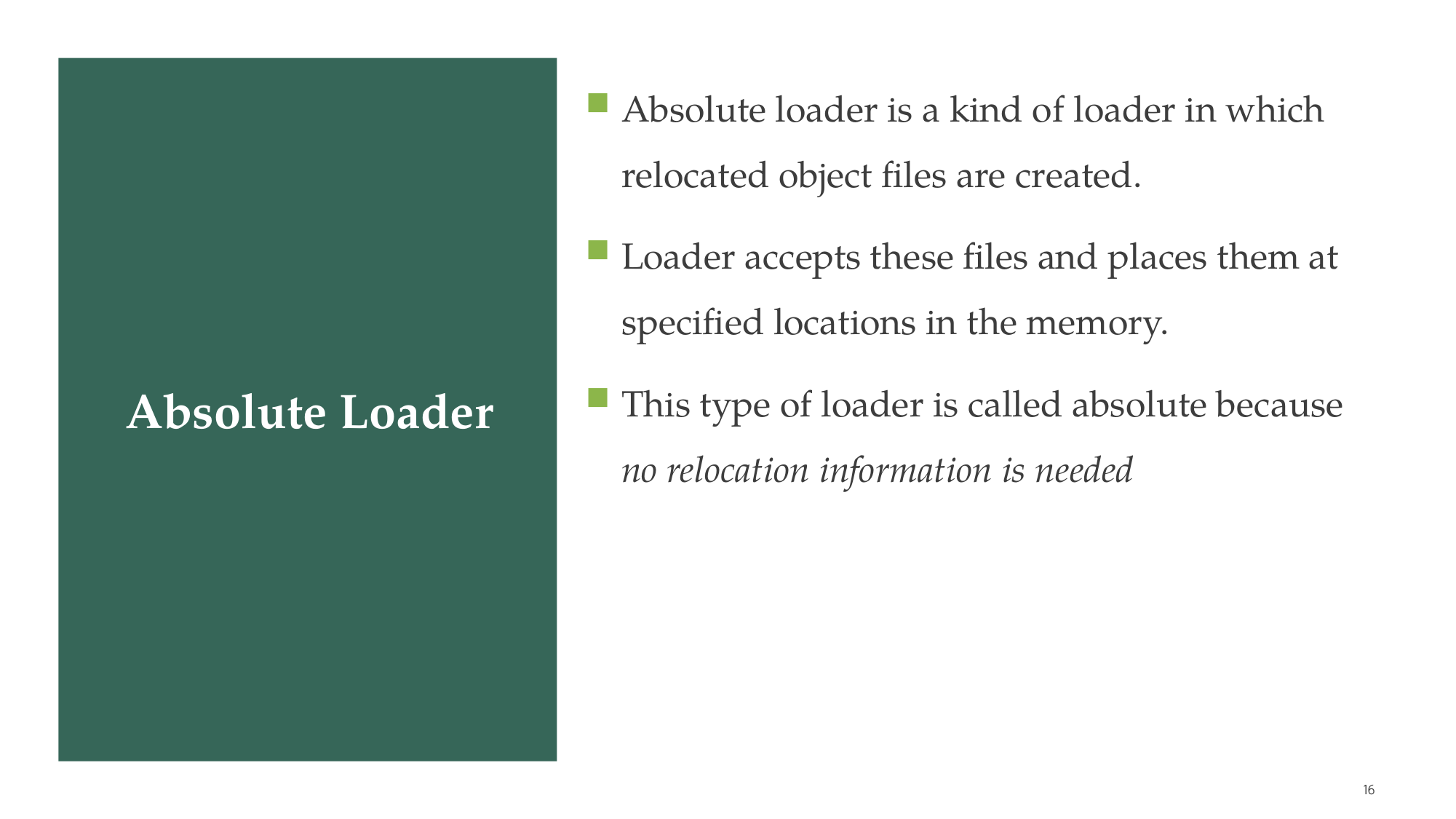

Absolute loader is a kind of loader in which relocated object files are created.
Loader accepts these files and places them at specified locations in the memory.
This type of loader is called absolute because no relocation information is needed

# Absolute Loader
16